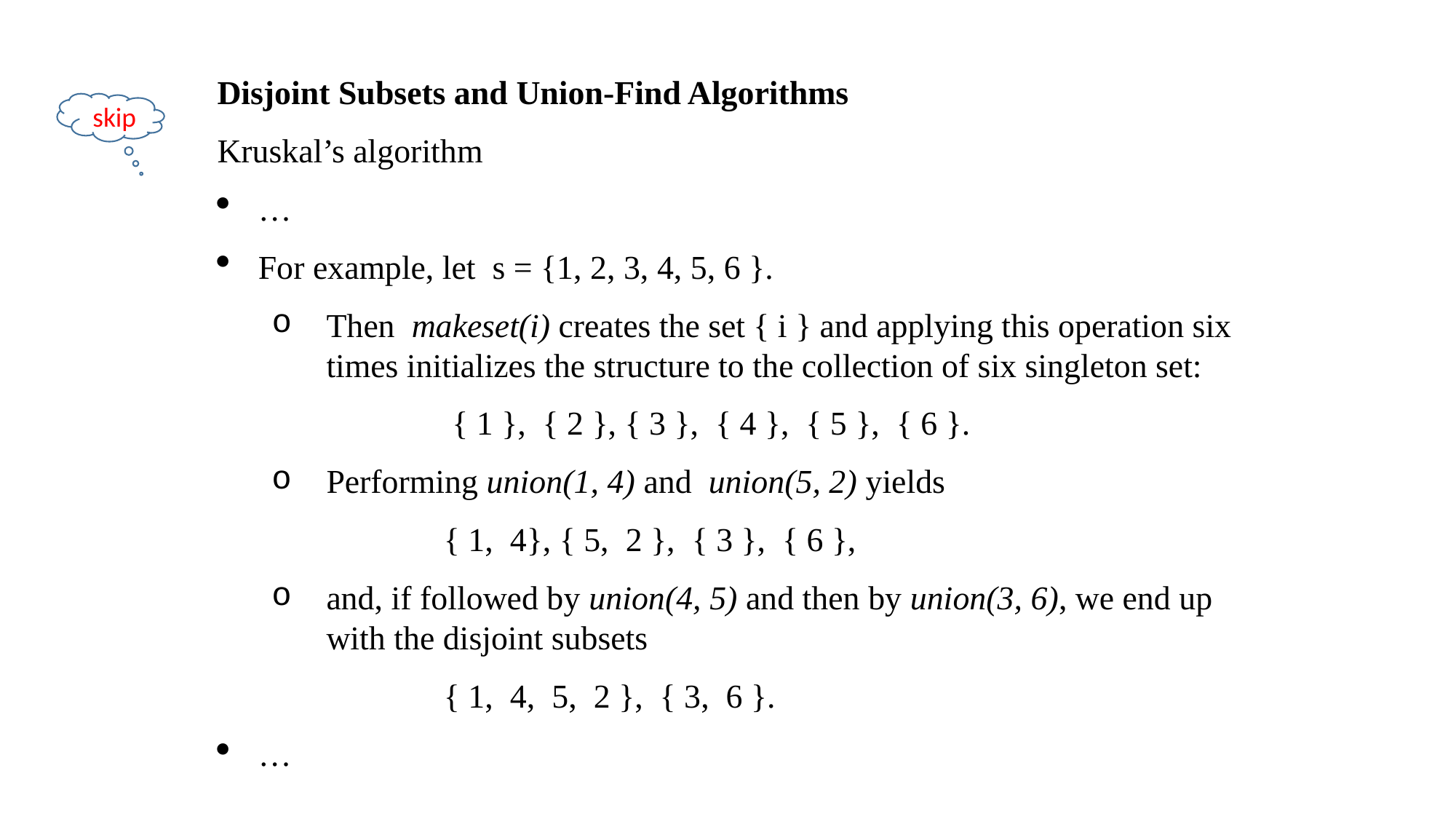

Disjoint Subsets and Union-Find Algorithms
Kruskal’s algorithm
…
For example, let  s = {1, 2, 3, 4, 5, 6 }.
Then  makeset(i) creates the set { i } and applying this operation six times initializes the structure to the collection of six singleton set:
		  { 1 },  { 2 }, { 3 },  { 4 },  { 5 },  { 6 }.
Performing union(1, 4) and  union(5, 2) yields
		 { 1,  4}, { 5,  2 },  { 3 },  { 6 },
and, if followed by union(4, 5) and then by union(3, 6), we end up with the disjoint subsets
		 { 1,  4,  5,  2 },  { 3,  6 }.
…
skip